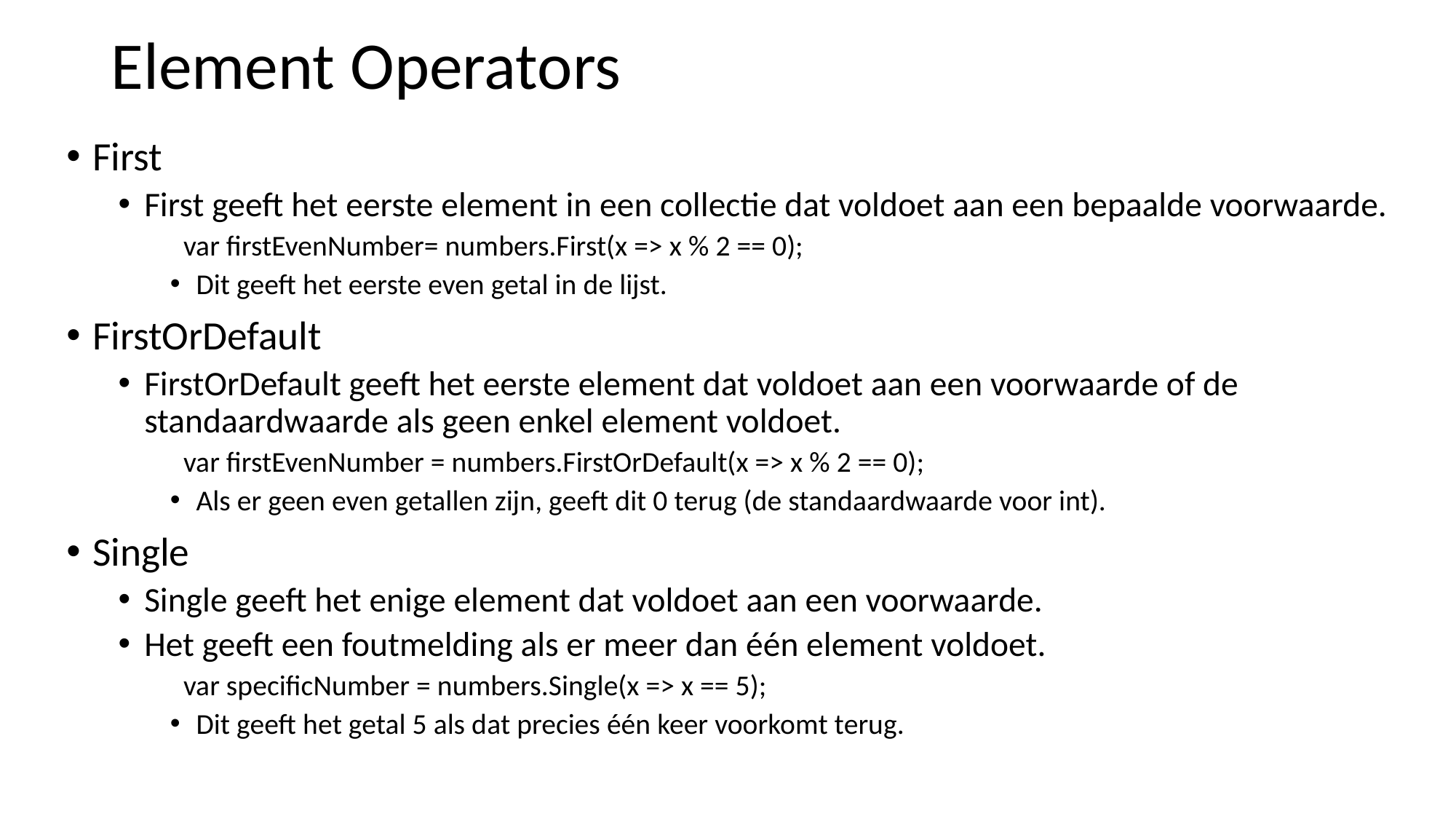

# Element Operators
First
First geeft het eerste element in een collectie dat voldoet aan een bepaalde voorwaarde.
  var firstEvenNumber= numbers.First(x => x % 2 == 0);
Dit geeft het eerste even getal in de lijst.
FirstOrDefault
FirstOrDefault geeft het eerste element dat voldoet aan een voorwaarde of de standaardwaarde als geen enkel element voldoet.
  var firstEvenNumber = numbers.FirstOrDefault(x => x % 2 == 0);
Als er geen even getallen zijn, geeft dit 0 terug (de standaardwaarde voor int).
Single
Single geeft het enige element dat voldoet aan een voorwaarde.
Het geeft een foutmelding als er meer dan één element voldoet.
  var specificNumber = numbers.Single(x => x == 5);
Dit geeft het getal 5 als dat precies één keer voorkomt terug.